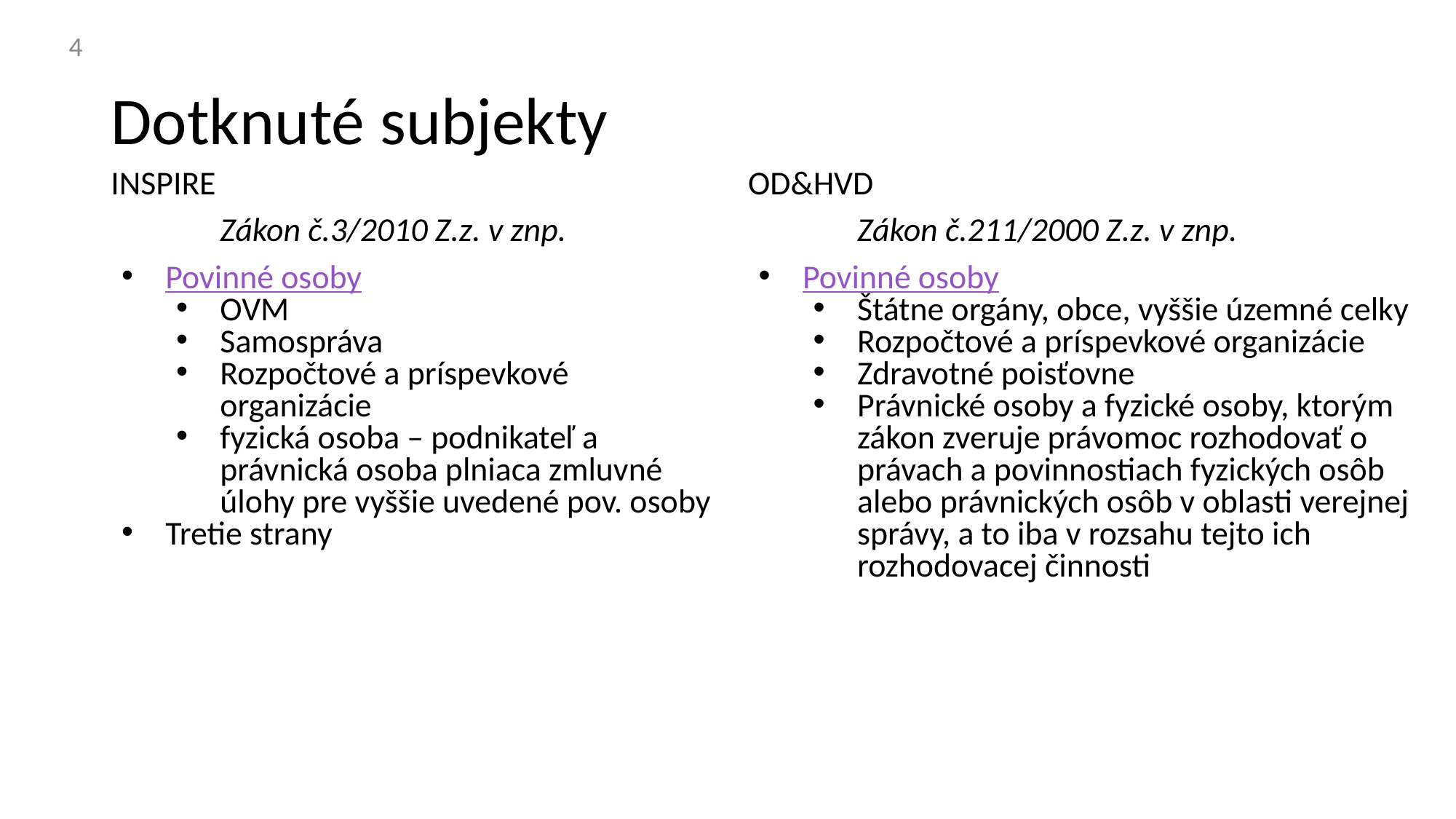

4
# Dotknuté subjekty
INSPIRE
	Zákon č.3/2010 Z.z. v znp.
Povinné osoby
OVM
Samospráva
Rozpočtové a príspevkové organizácie
fyzická osoba – podnikateľ a právnická osoba plniaca zmluvné úlohy pre vyššie uvedené pov. osoby
Tretie strany

OD&HVD
	Zákon č.211/2000 Z.z. v znp.
Povinné osoby
Štátne orgány, obce, vyššie územné celky
Rozpočtové a príspevkové organizácie
Zdravotné poisťovne
Právnické osoby a fyzické osoby, ktorým zákon zveruje právomoc rozhodovať o právach a povinnostiach fyzických osôb alebo právnických osôb v oblasti verejnej správy, a to iba v rozsahu tejto ich rozhodovacej činnosti